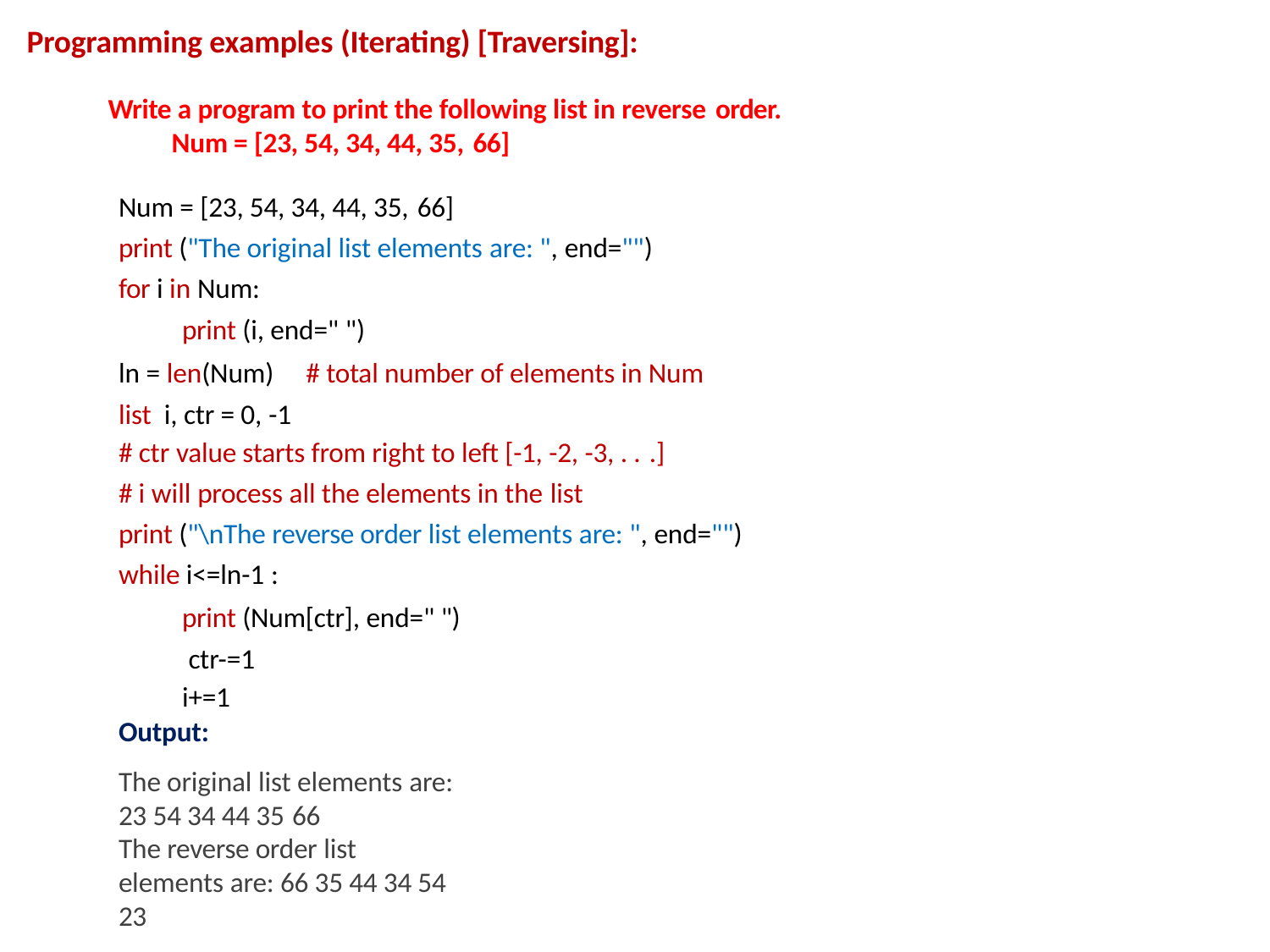

# Programming examples (Iterating) [Traversing]:
Write a program to print the following list in reverse order.
Num = [23, 54, 34, 44, 35, 66]

Num = [23, 54, 34, 44, 35, 66]
print ("The original list elements are: ", end="")
for i in Num:
print (i, end=" ")
ln = len(Num)	# total number of elements in Num list  i, ctr = 0, -1
# ctr value starts from right to left [-1, -2, -3, . . .]
# i will process all the elements in the list
print ("\nThe reverse order list elements are: ", end="")  while i<=ln-1 :
print (Num[ctr], end=" ")  ctr-=1
i+=1
Output:
The original list elements are: 23 54 34 44 35 66
The reverse order list elements are: 66 35 44 34 54 23